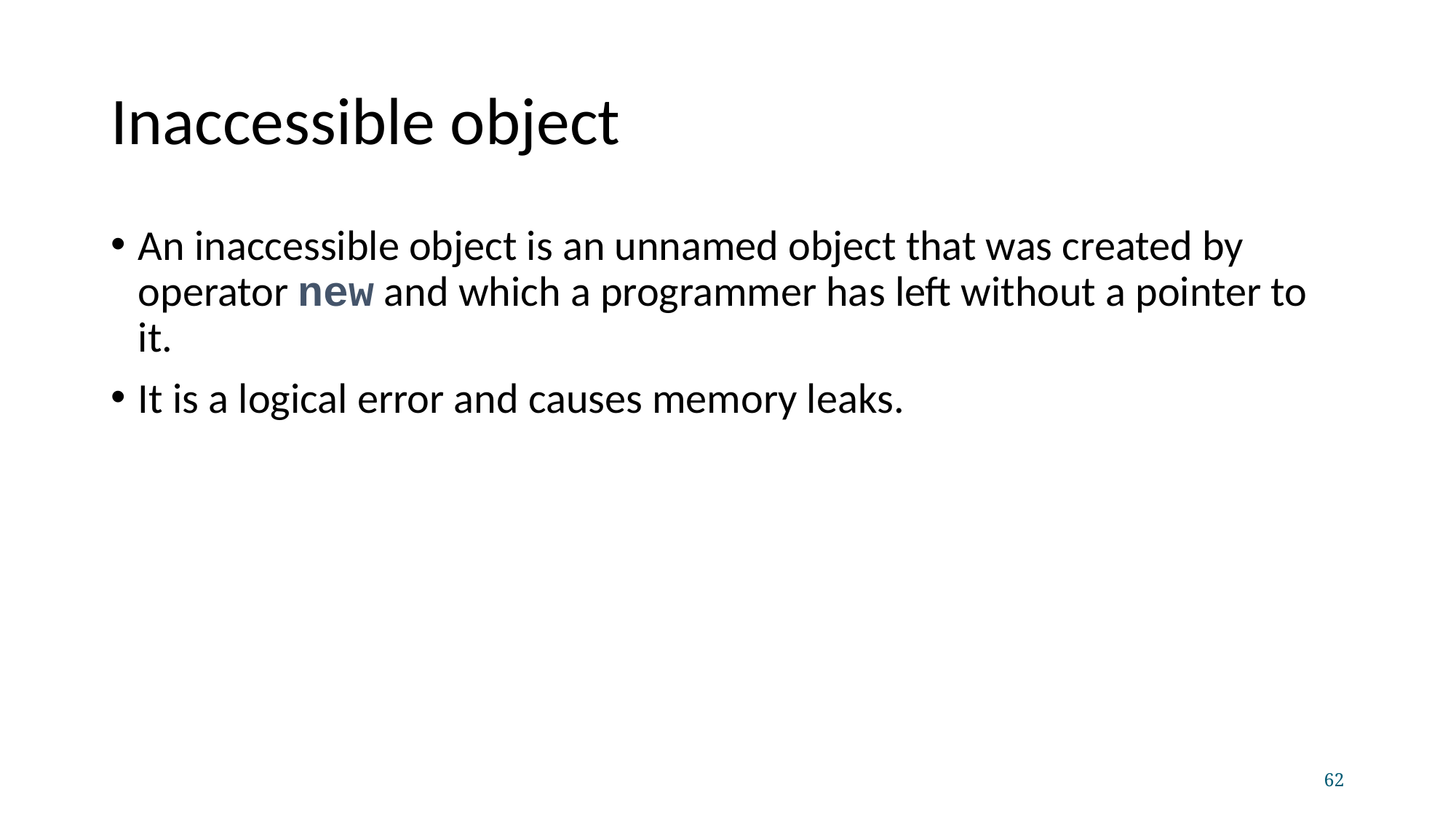

# Inaccessible object
An inaccessible object is an unnamed object that was created by operator new and which a programmer has left without a pointer to it.
It is a logical error and causes memory leaks.
62